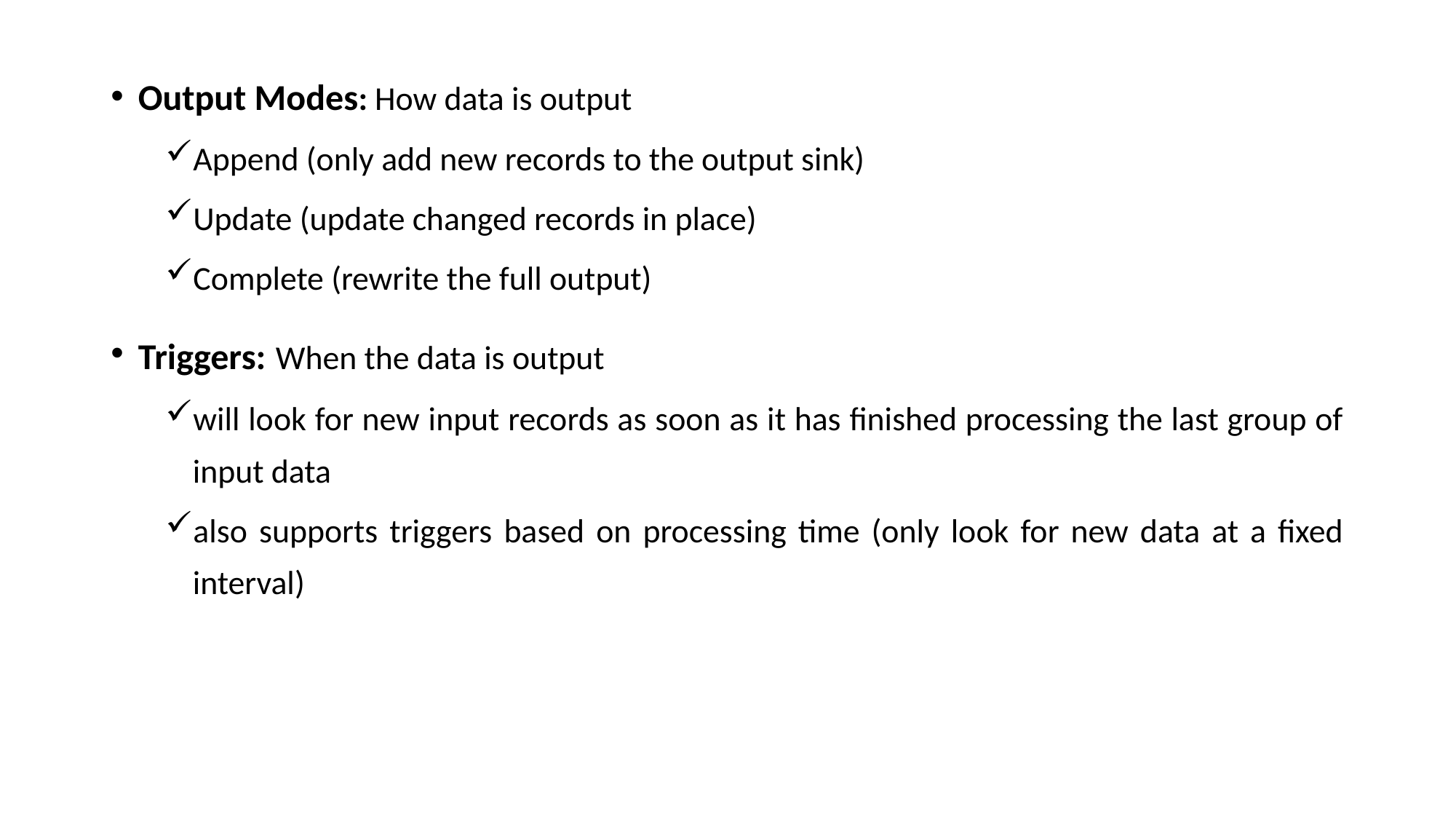

Output Modes: How data is output
Append (only add new records to the output sink)
Update (update changed records in place)
Complete (rewrite the full output)
Triggers: When the data is output
will look for new input records as soon as it has finished processing the last group of input data
also supports triggers based on processing time (only look for new data at a fixed interval)